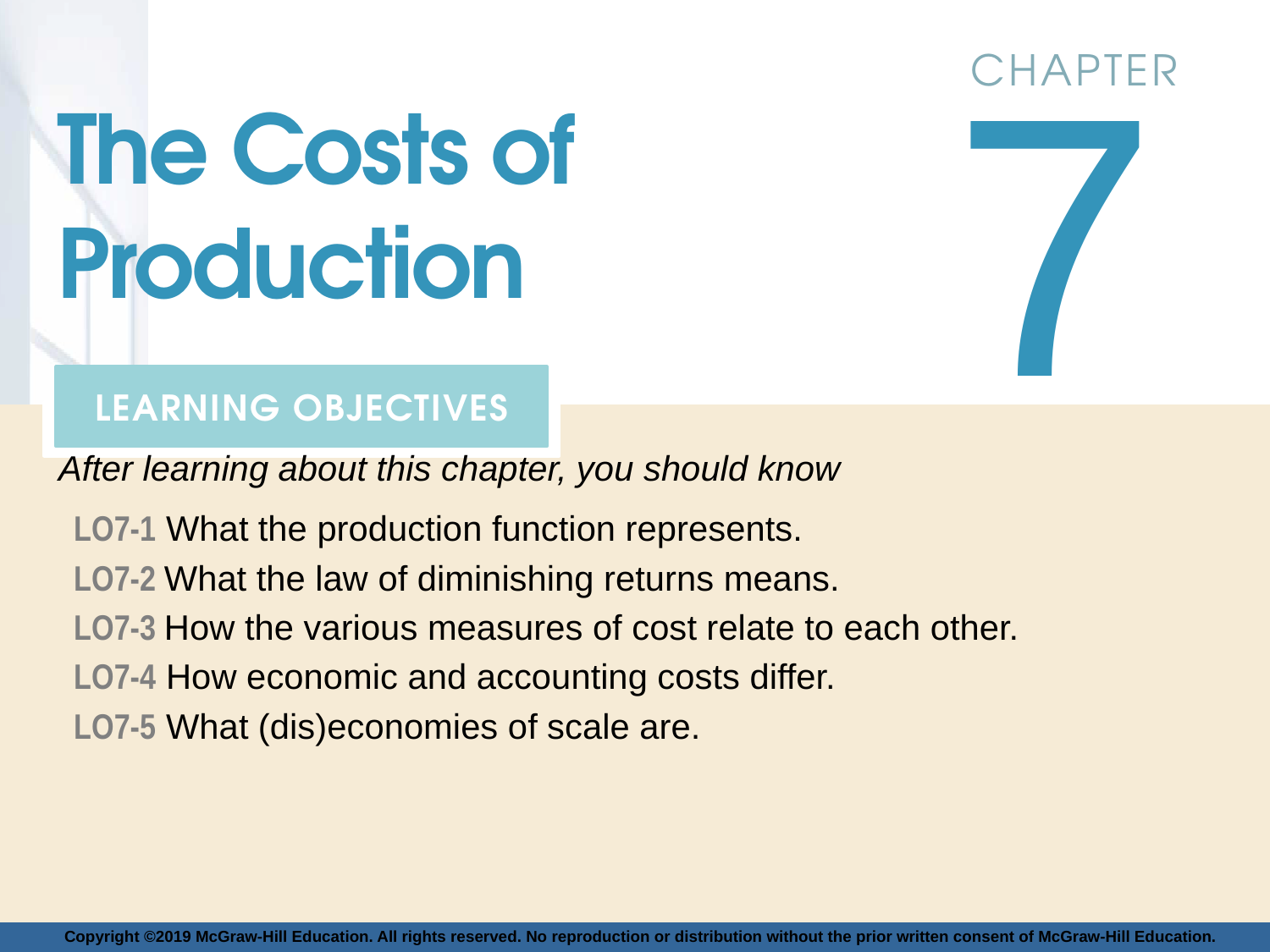

7
# The Costs of Production
LO7-1 What the production function represents.
LO7-2 What the law of diminishing returns means.
LO7-3 How the various measures of cost relate to each other.
LO7-4 How economic and accounting costs differ.
LO7-5 What (dis)economies of scale are.